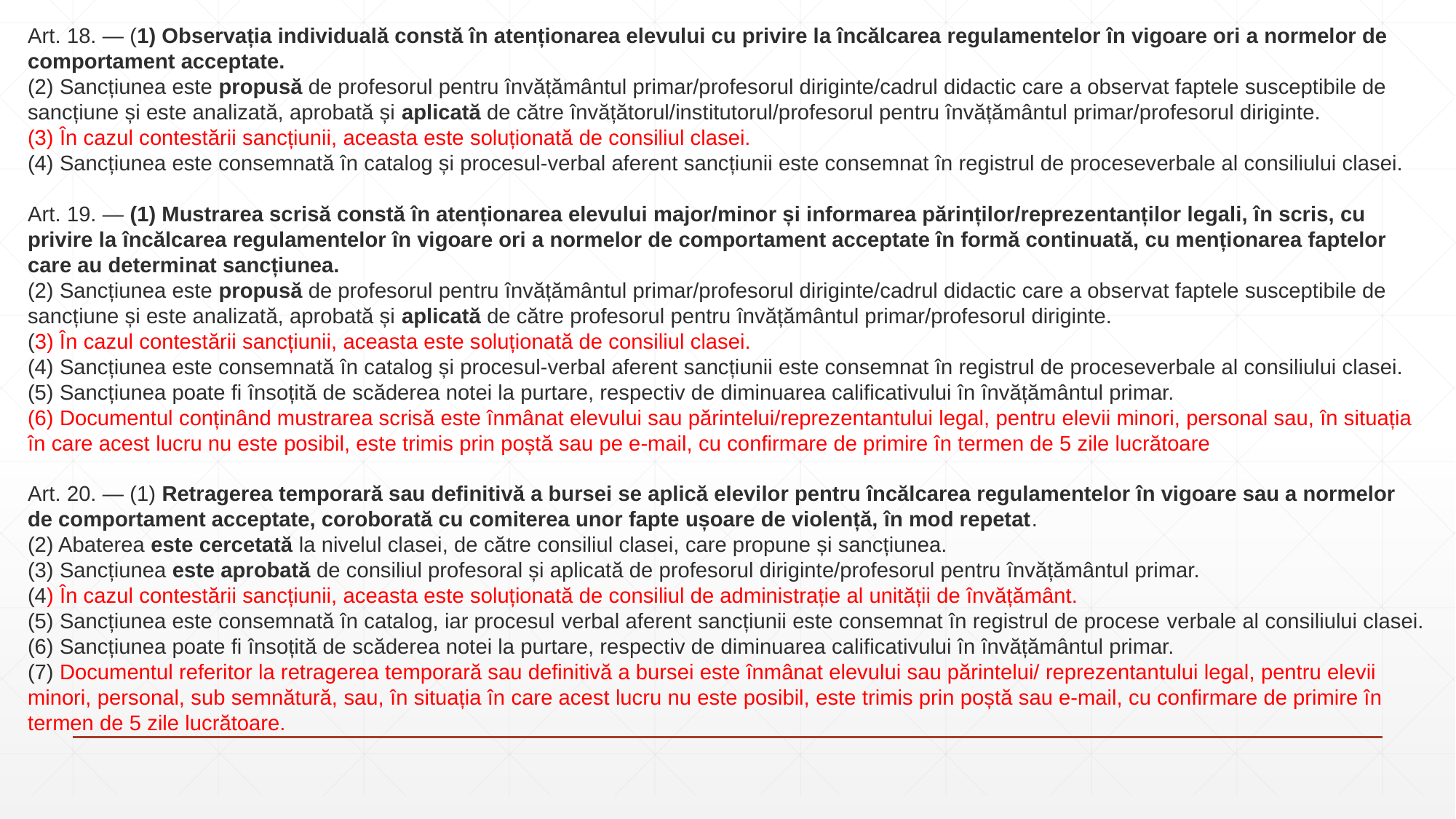

Art. 18. — (1) Observația individuală constă în atenționarea elevului cu privire la încălcarea regulamentelor în vigoare ori a normelor de comportament acceptate.
(2) Sancțiunea este propusă de profesorul pentru învățământul primar/profesorul diriginte/cadrul didactic care a observat faptele susceptibile de sancțiune și este analizată, aprobată și aplicată de către învățătorul/institutorul/profesorul pentru învățământul primar/profesorul diriginte.
(3) În cazul contestării sancțiunii, aceasta este soluționată de consiliul clasei.
(4) Sancțiunea este consemnată în catalog și procesul-verbal aferent sancțiunii este consemnat în registrul de proceseverbale al consiliului clasei.

Art. 19. — (1) Mustrarea scrisă constă în atenționarea elevului major/minor și informarea părinților/reprezentanților legali, în scris, cu privire la încălcarea regulamentelor în vigoare ori a normelor de comportament acceptate în formă continuată, cu menționarea faptelor care au determinat sancțiunea.
(2) Sancțiunea este propusă de profesorul pentru învățământul primar/profesorul diriginte/cadrul didactic care a observat faptele susceptibile de sancțiune și este analizată, aprobată și aplicată de către profesorul pentru învățământul primar/profesorul diriginte.
(3) În cazul contestării sancțiunii, aceasta este soluționată de consiliul clasei.
(4) Sancțiunea este consemnată în catalog și procesul-verbal aferent sancțiunii este consemnat în registrul de proceseverbale al consiliului clasei.
(5) Sancțiunea poate fi însoțită de scăderea notei la purtare, respectiv de diminuarea calificativului în învățământul primar.
(6) Documentul conținând mustrarea scrisă este înmânat elevului sau părintelui/reprezentantului legal, pentru elevii minori, personal sau, în situația în care acest lucru nu este posibil, este trimis prin poștă sau pe e-mail, cu confirmare de primire în termen de 5 zile lucrătoare

Art. 20. — (1) Retragerea temporară sau definitivă a bursei se aplică elevilor pentru încălcarea regulamentelor în vigoare sau a normelor de comportament acceptate, coroborată cu comiterea unor fapte ușoare de violență, în mod repetat.
(2) Abaterea este cercetată la nivelul clasei, de către consiliul clasei, care propune și sancțiunea.
(3) Sancțiunea este aprobată de consiliul profesoral și aplicată de profesorul diriginte/profesorul pentru învățământul primar.
(4) În cazul contestării sancțiunii, aceasta este soluționată de consiliul de administrație al unității de învățământ.
(5) Sancțiunea este consemnată în catalog, iar procesul verbal aferent sancțiunii este consemnat în registrul de procese verbale al consiliului clasei.
(6) Sancțiunea poate fi însoțită de scăderea notei la purtare, respectiv de diminuarea calificativului în învățământul primar.
(7) Documentul referitor la retragerea temporară sau definitivă a bursei este înmânat elevului sau părintelui/ reprezentantului legal, pentru elevii minori, personal, sub semnătură, sau, în situația în care acest lucru nu este posibil, este trimis prin poștă sau e-mail, cu confirmare de primire în termen de 5 zile lucrătoare.